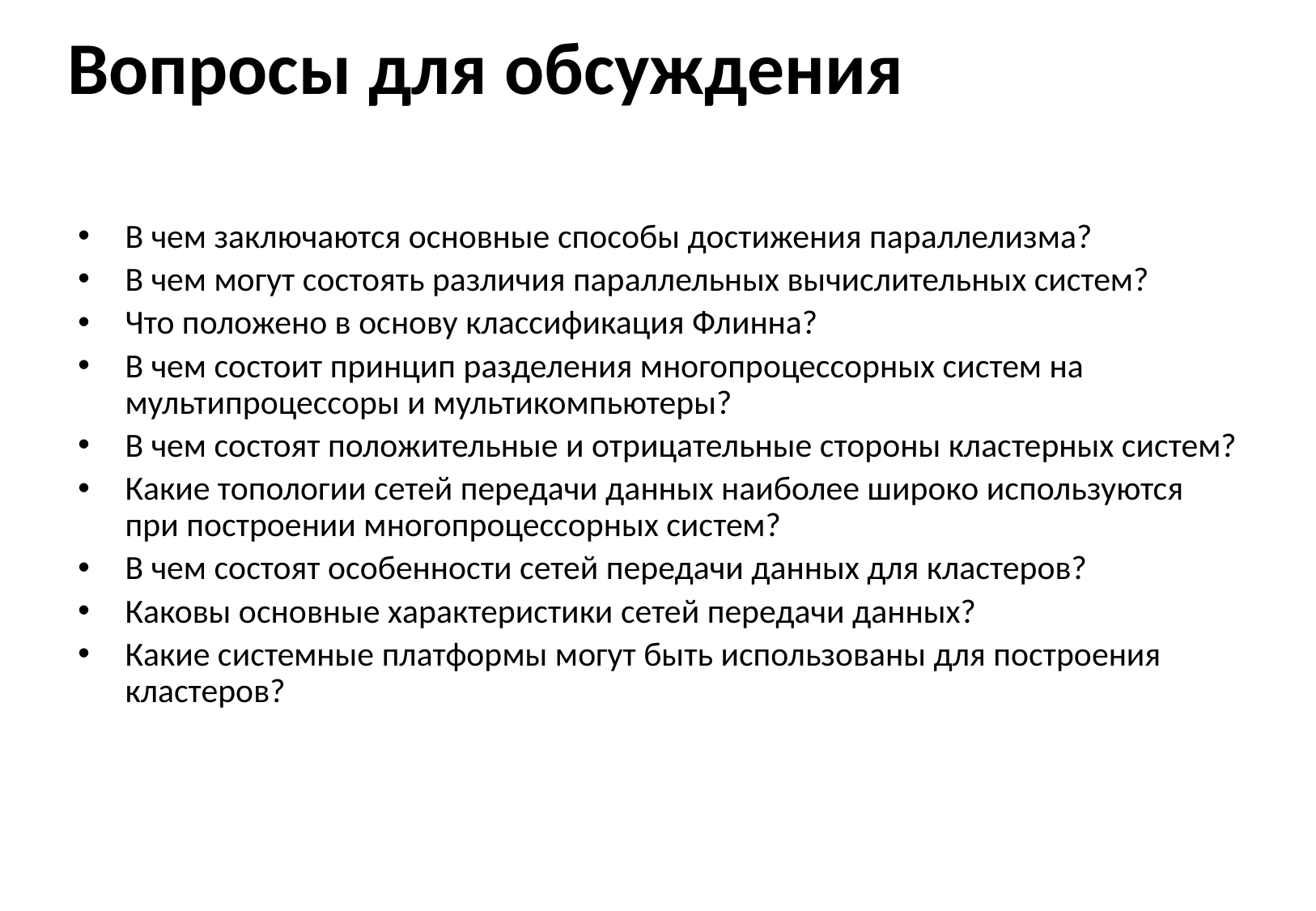

# Вопросы для обсуждения
В чем заключаются основные способы достижения параллелизма?
В чем могут состоять различия параллельных вычислительных систем?
Что положено в основу классификация Флинна?
В чем состоит принцип разделения многопроцессорных систем на мультипроцессоры и мультикомпьютеры?
В чем состоят положительные и отрицательные стороны кластерных систем?
Какие топологии сетей передачи данных наиболее широко используются при построении многопроцессорных систем?
В чем состоят особенности сетей передачи данных для кластеров?
Каковы основные характеристики сетей передачи данных?
Какие системные платформы могут быть использованы для построения кластеров?